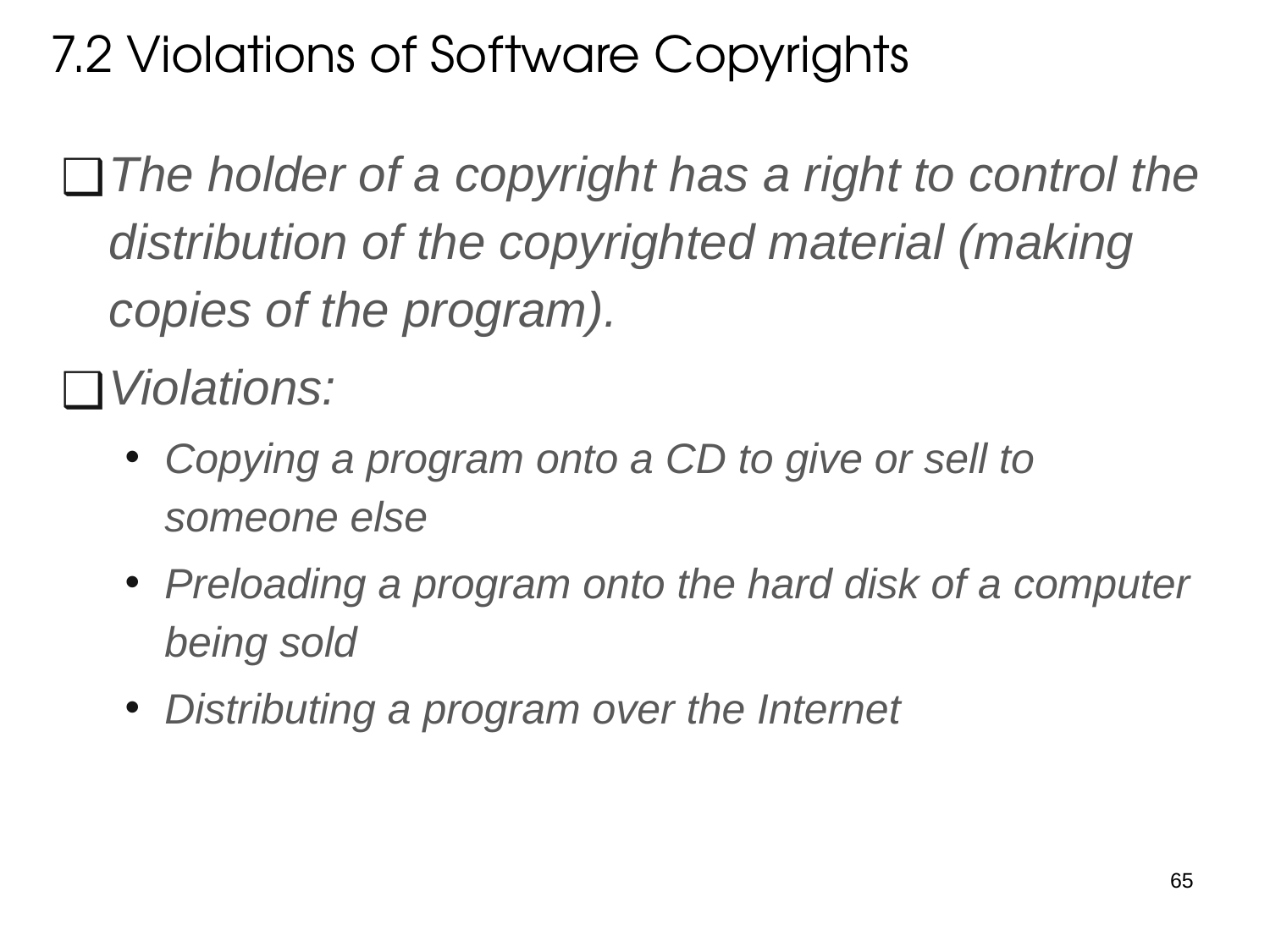

# 7.2 Violations of Software Copyrights
The holder of a copyright has a right to control the distribution of the copyrighted material (making copies of the program).
Violations:
Copying a program onto a CD to give or sell to someone else
Preloading a program onto the hard disk of a computer being sold
Distributing a program over the Internet
65